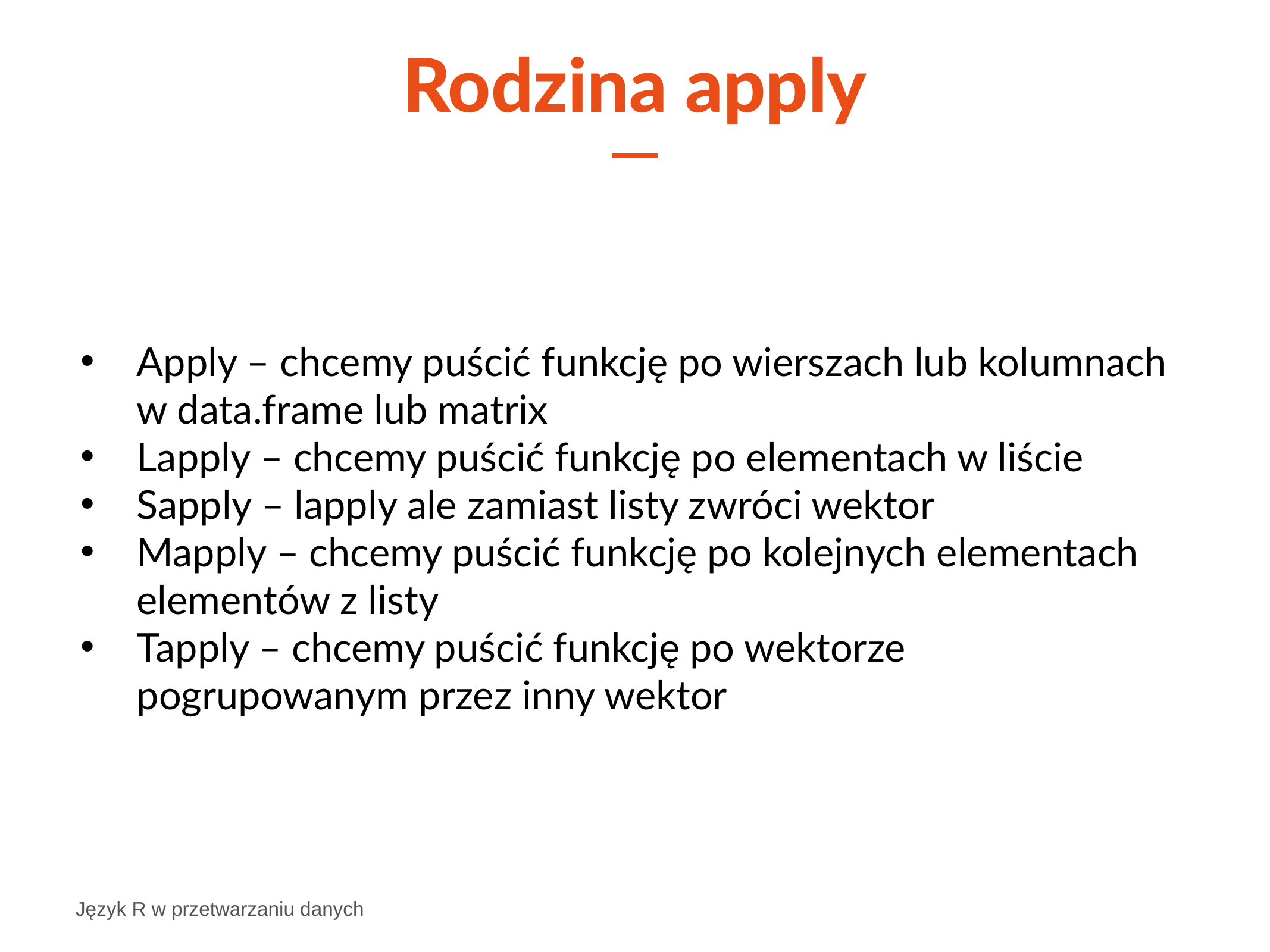

# Rodzina apply

Apply – chcemy puścić funkcję po wierszach lub kolumnach w data.frame lub matrix
Lapply – chcemy puścić funkcję po elementach w liście
Sapply – lapply ale zamiast listy zwróci wektor
Mapply – chcemy puścić funkcję po kolejnych elementach elementów z listy
Tapply – chcemy puścić funkcję po wektorze pogrupowanym przez inny wektor
Język R w przetwarzaniu danych